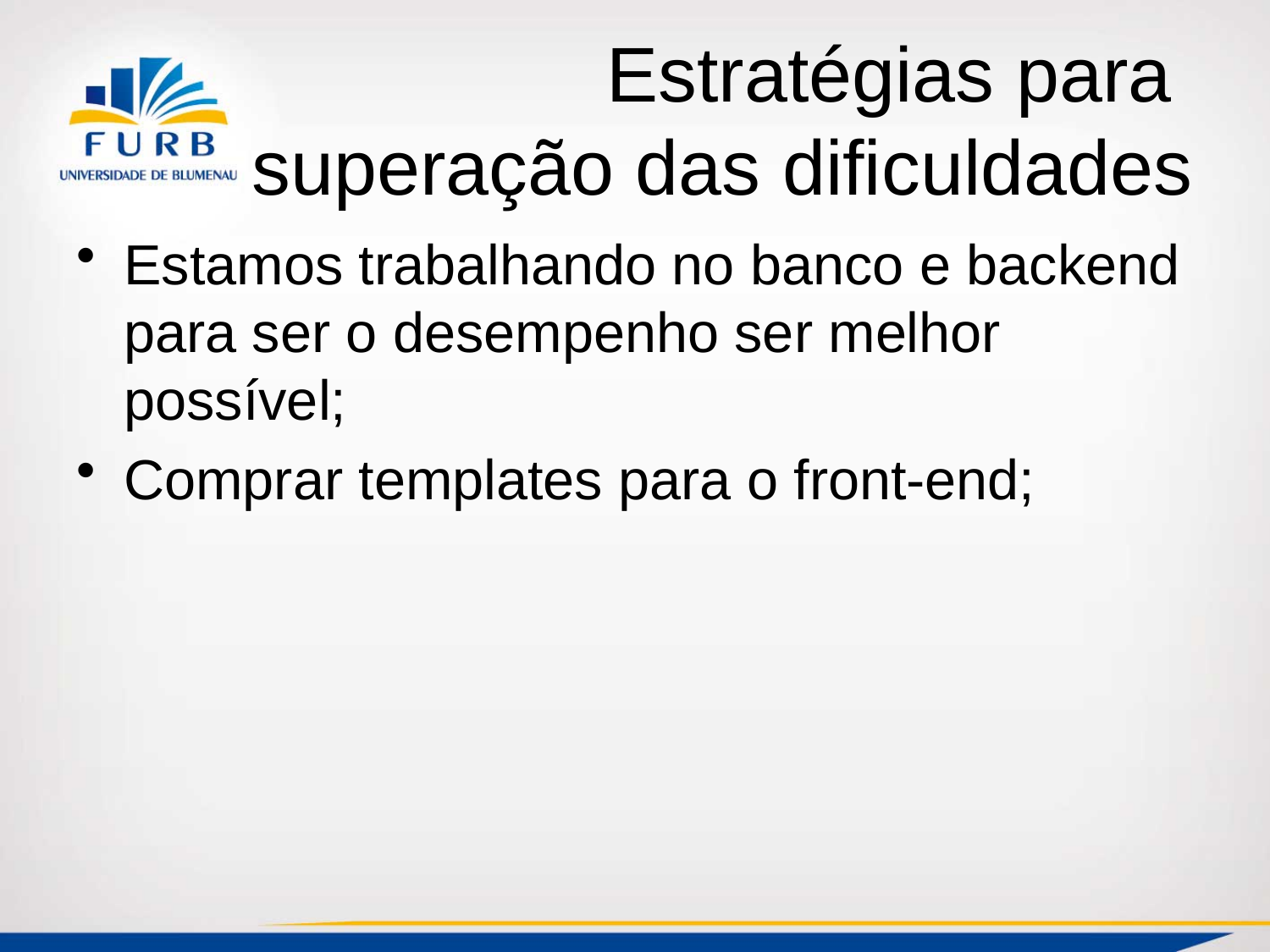

# Estratégias para superação das dificuldades
Estamos trabalhando no banco e backend para ser o desempenho ser melhor possível;
Comprar templates para o front-end;